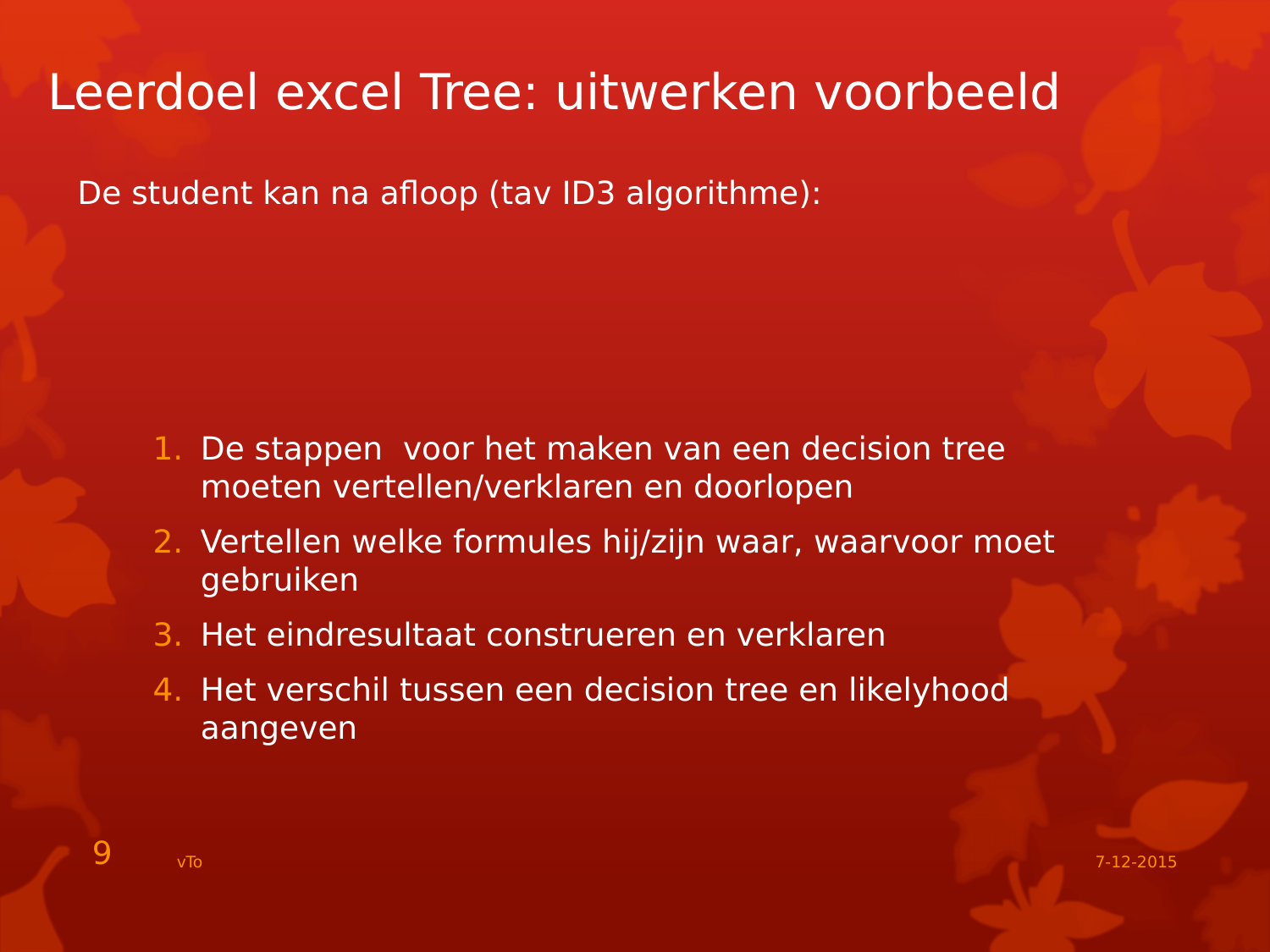

# Leerdoel excel Tree: uitwerken voorbeeld
De student kan na afloop (tav ID3 algorithme):
De stappen  voor het maken van een decision tree moeten vertellen/verklaren en doorlopen
Vertellen welke formules hij/zijn waar, waarvoor moet gebruiken
Het eindresultaat construeren en verklaren
Het verschil tussen een decision tree en likelyhood aangeven

9
vTo
7-12-2015